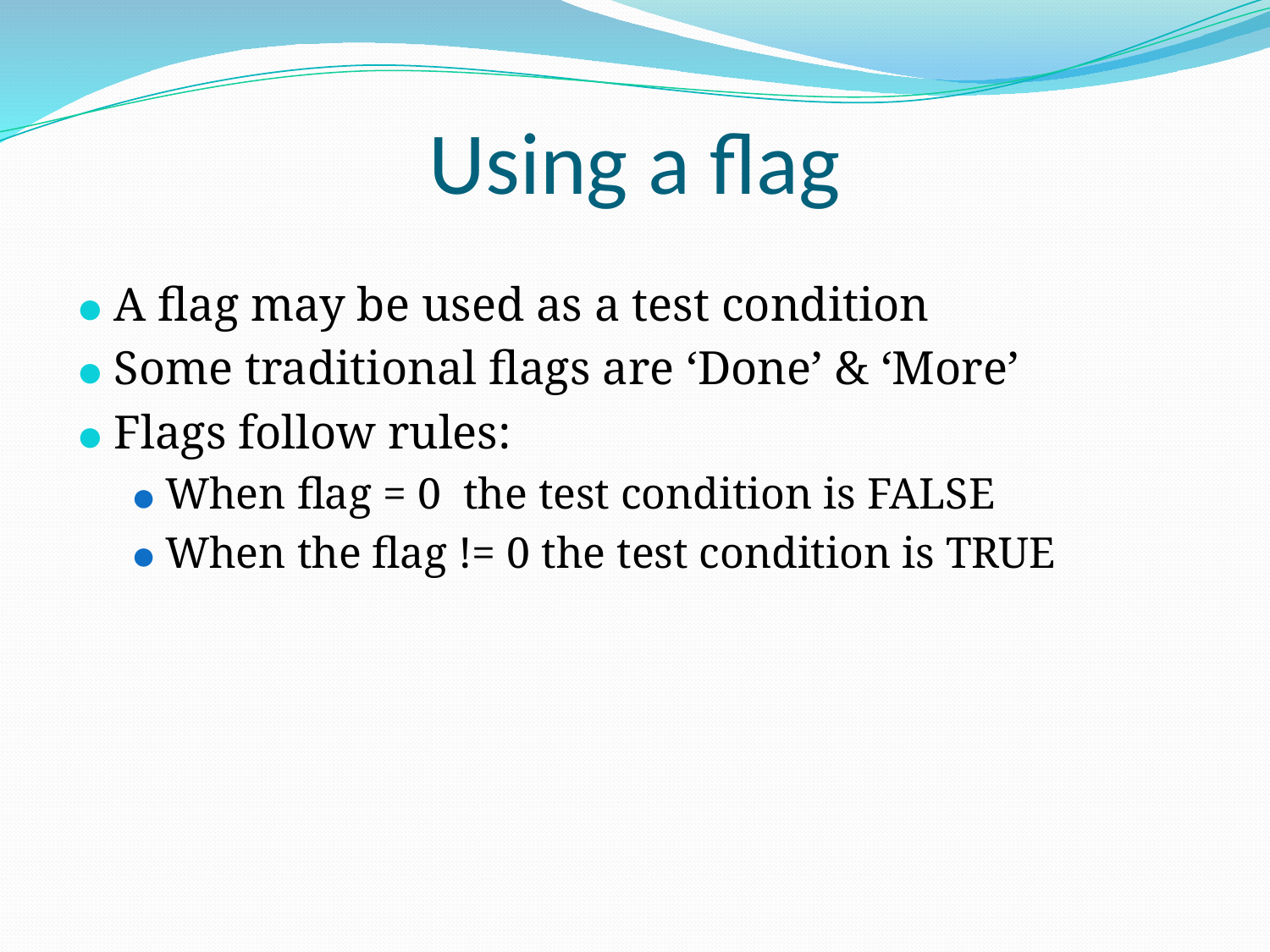

# Using a flag
A flag may be used as a test condition
Some traditional flags are ‘Done’ & ‘More’
Flags follow rules:
When flag = 0  the test condition is FALSE
When the flag != 0 the test condition is TRUE